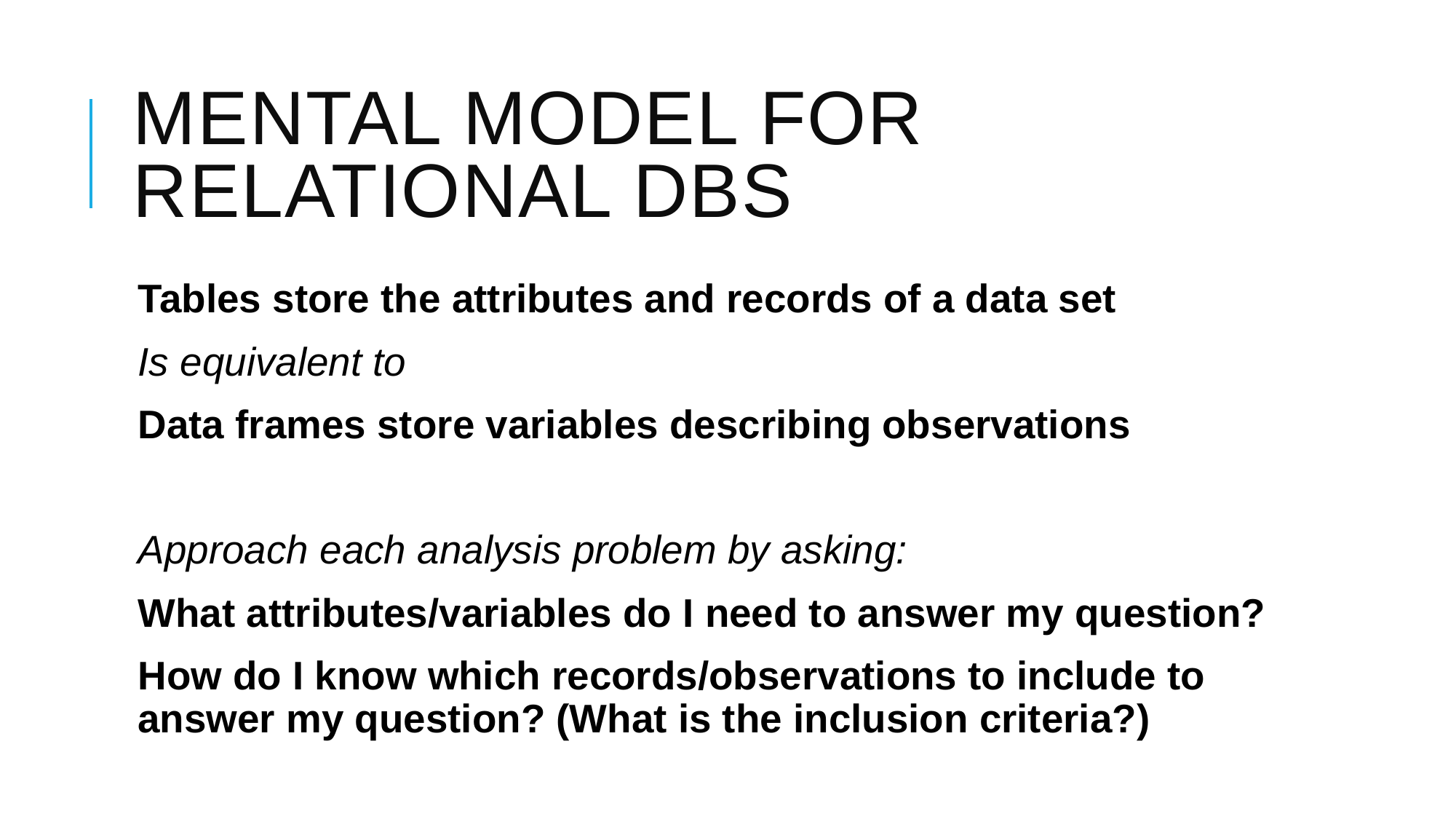

# Mental Model for Relational DBs
Tables store the attributes and records of a data set
Is equivalent to
Data frames store variables describing observations

Approach each analysis problem by asking:
What attributes/variables do I need to answer my question?
How do I know which records/observations to include to answer my question? (What is the inclusion criteria?)